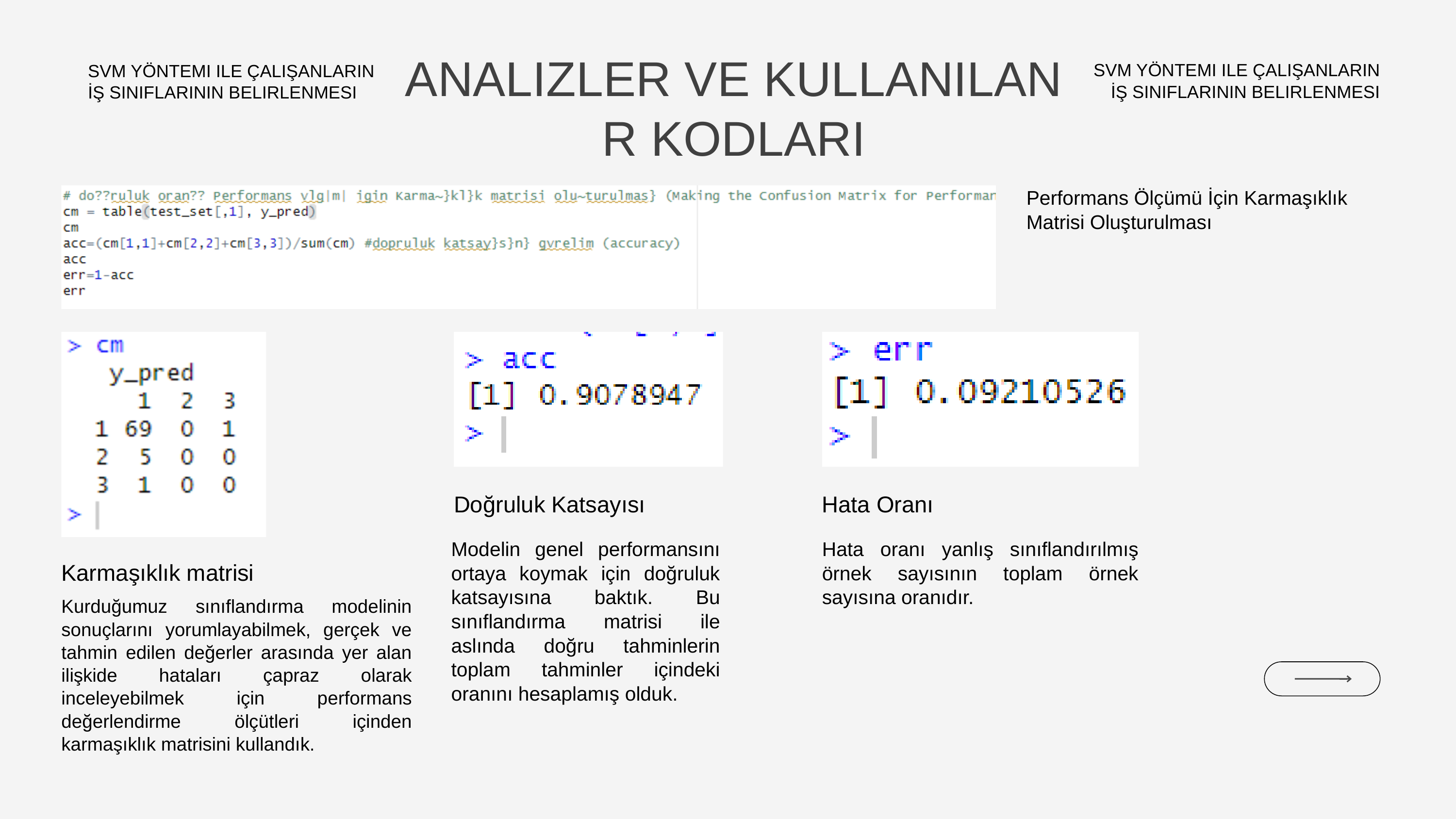

ANALIZLER VE KULLANILAN R KODLARI
SVM YÖNTEMI ILE ÇALIŞANLARIN İŞ SINIFLARININ BELIRLENMESI
SVM YÖNTEMI ILE ÇALIŞANLARIN İŞ SINIFLARININ BELIRLENMESI
Performans Ölçümü İçin Karmaşıklık Matrisi Oluşturulması

Doğruluk Katsayısı
Hata Oranı
Modelin genel performansını ortaya koymak için doğruluk katsayısına baktık. Bu sınıflandırma matrisi ile aslında doğru tahminlerin toplam tahminler içindeki oranını hesaplamış olduk.
Hata oranı yanlış sınıflandırılmış örnek sayısının toplam örnek sayısına oranıdır.
Karmaşıklık matrisi
Kurduğumuz sınıflandırma modelinin sonuçlarını yorumlayabilmek, gerçek ve tahmin edilen değerler arasında yer alan ilişkide hataları çapraz olarak inceleyebilmek için performans değerlendirme ölçütleri içinden karmaşıklık matrisini kullandık.